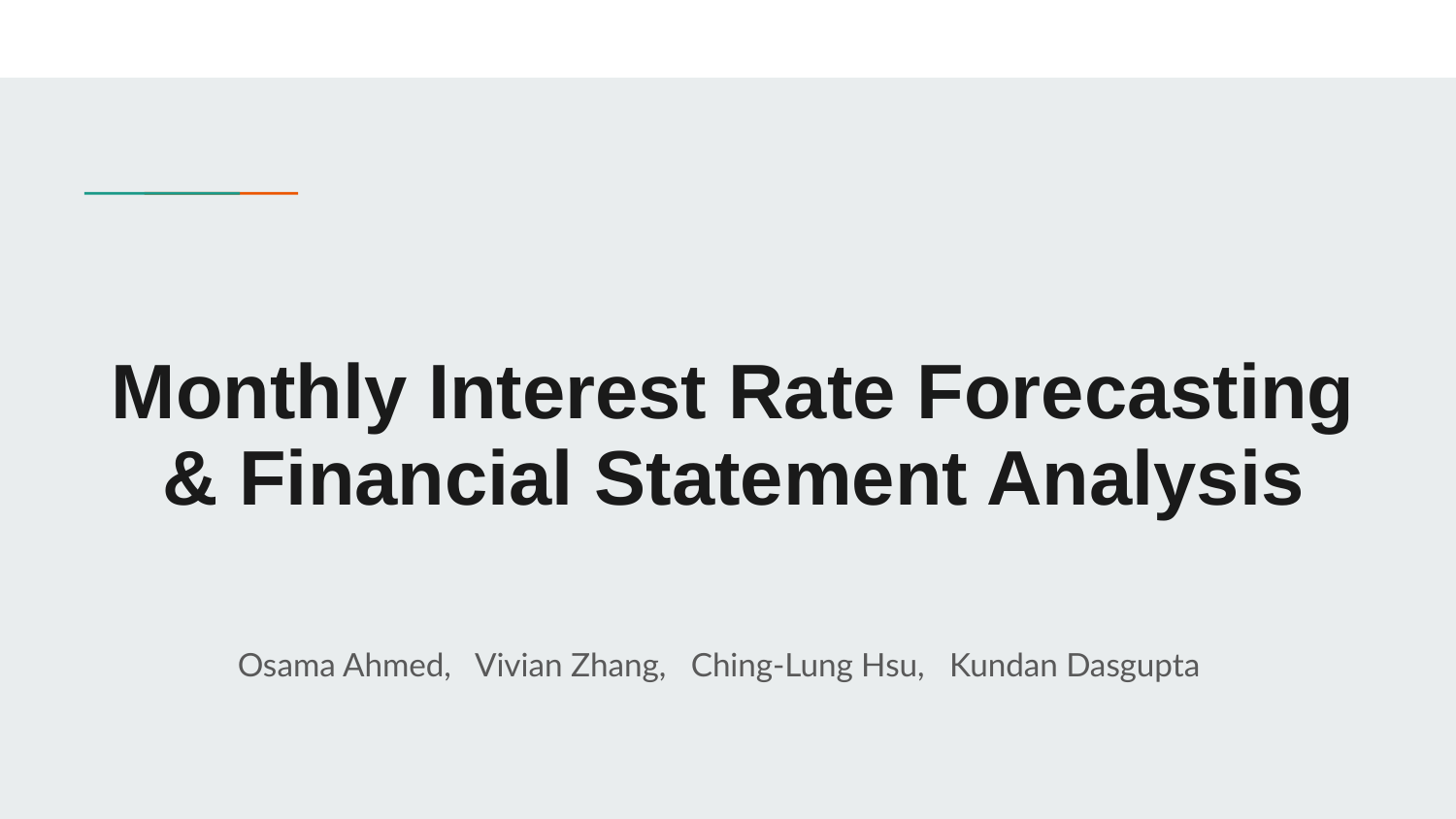

# Monthly Interest Rate Forecasting
& Financial Statement Analysis
Osama Ahmed,   Vivian Zhang,   Ching-Lung Hsu,   Kundan Dasgupta